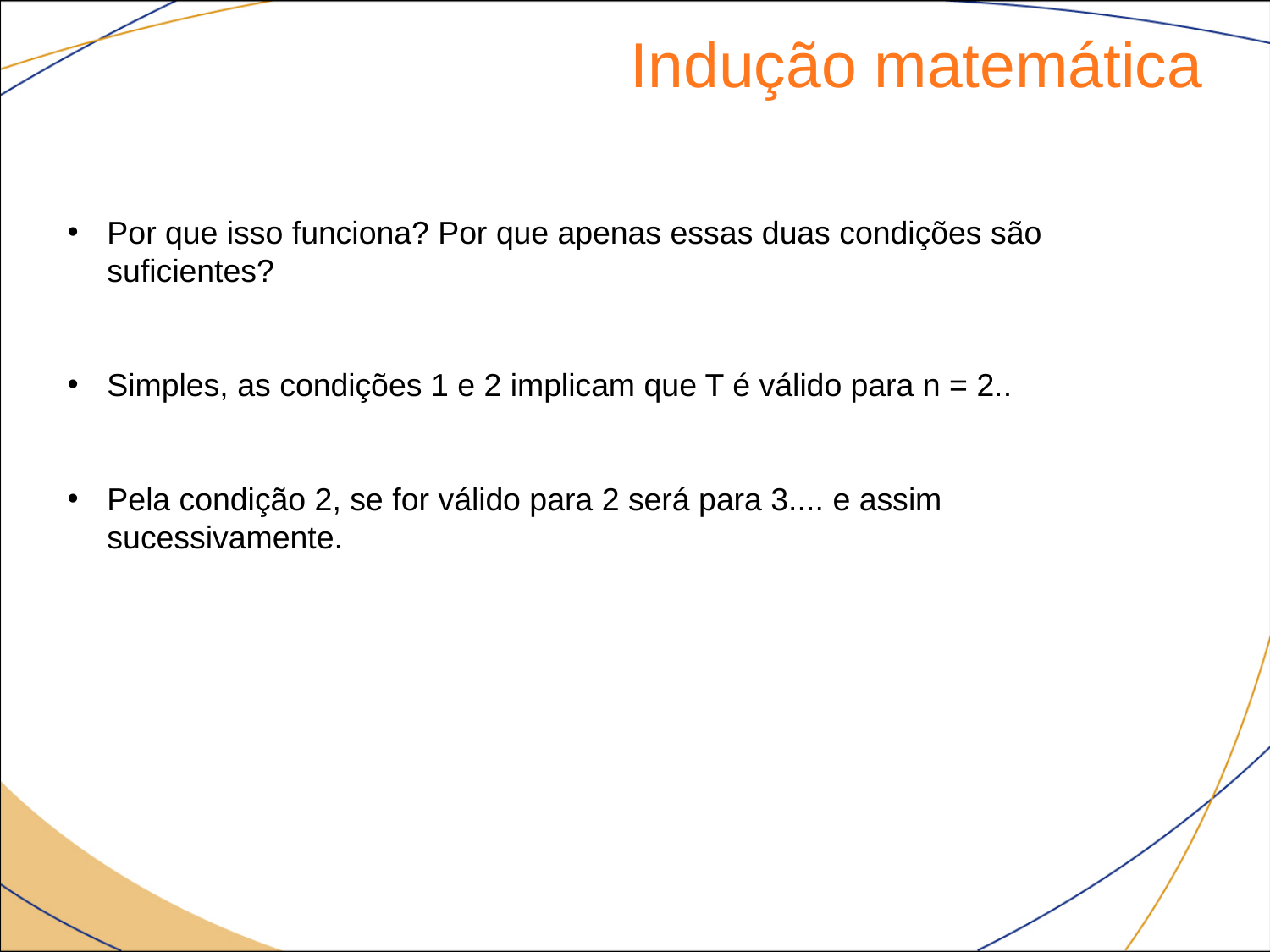

Indução matemática
Por que isso funciona? Por que apenas essas duas condições são suficientes?

Simples, as condições 1 e 2 implicam que T é válido para n = 2..

Pela condição 2, se for válido para 2 será para 3.... e assim sucessivamente.